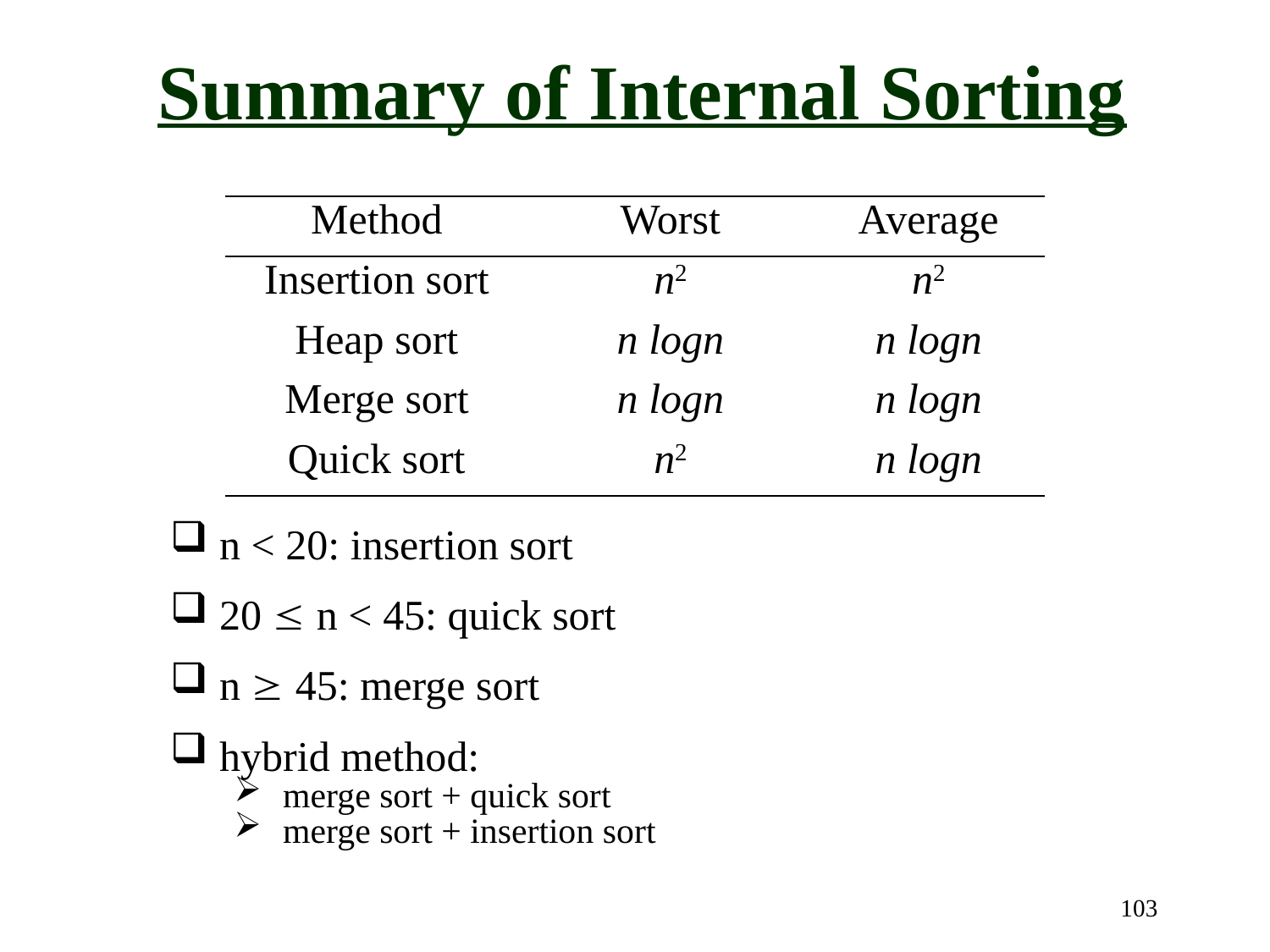

Summary of Internal Sorting
| Method | Worst | Average |
| --- | --- | --- |
| Insertion sort | n2 | n2 |
| Heap sort | n logn | n logn |
| Merge sort | n logn | n logn |
| Quick sort | n2 | n logn |
n < 20: insertion sort

20 ≤ n < 45: quick sort

n ≥ 45: merge sort

hybrid method:
merge sort + quick sort
merge sort + insertion sort
103